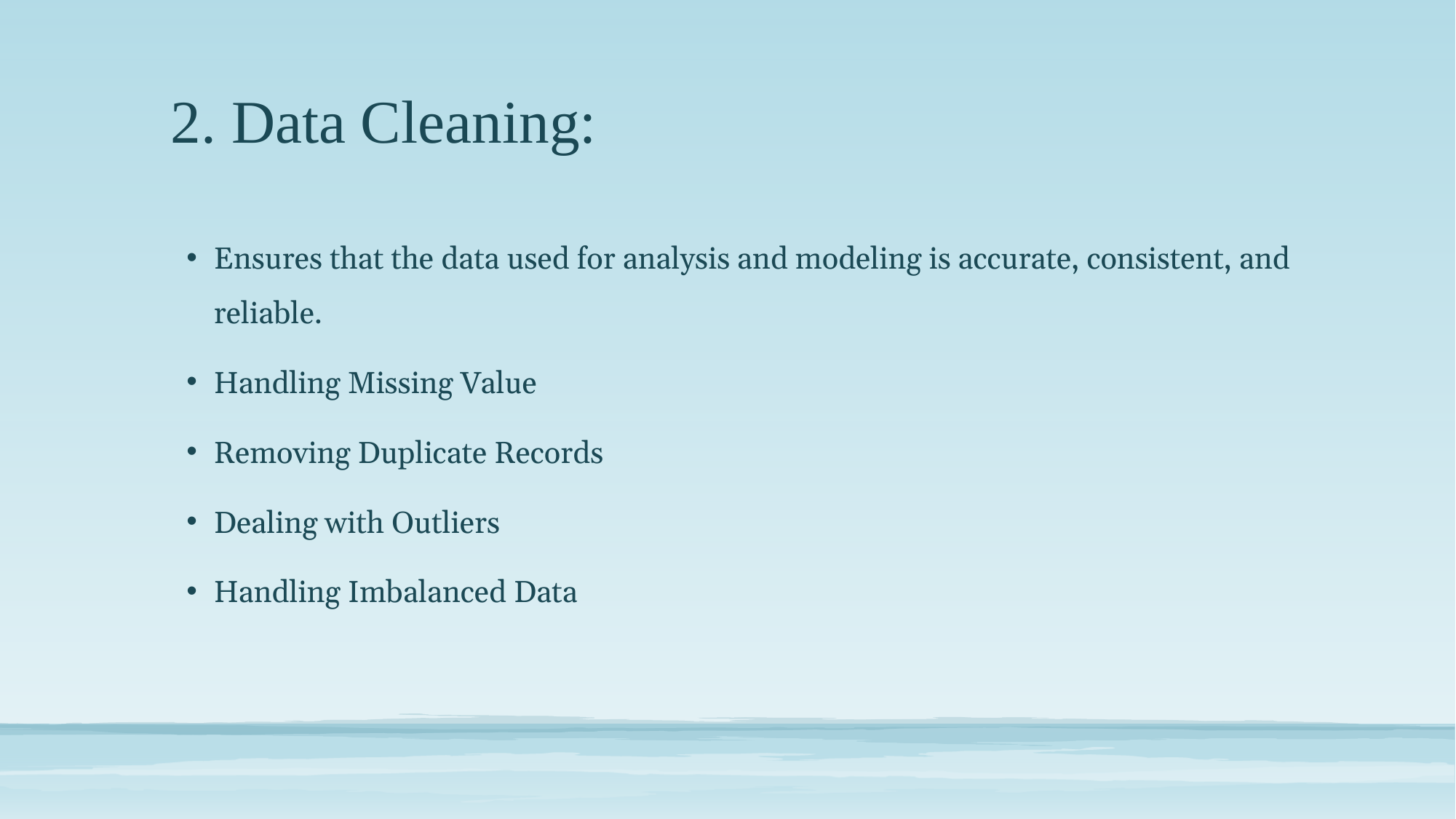

# 2. Data Cleaning:
Ensures that the data used for analysis and modeling is accurate, consistent, and reliable.
Handling Missing Value
Removing Duplicate Records
Dealing with Outliers
Handling Imbalanced Data